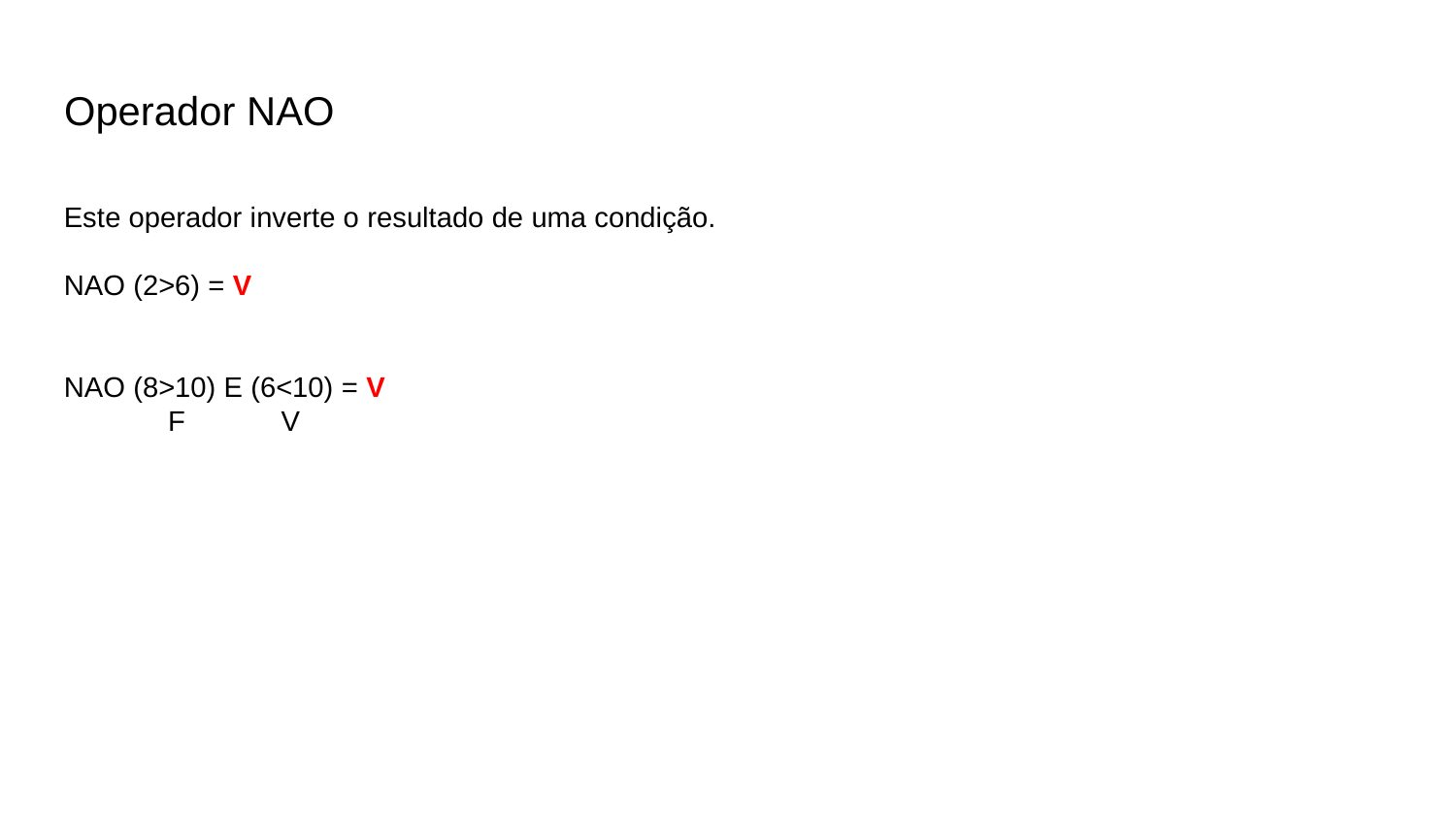

# Operador NAO
Este operador inverte o resultado de uma condição.

NAO (2>6) = V

NAO (8>10) E (6<10) = V
             F            V